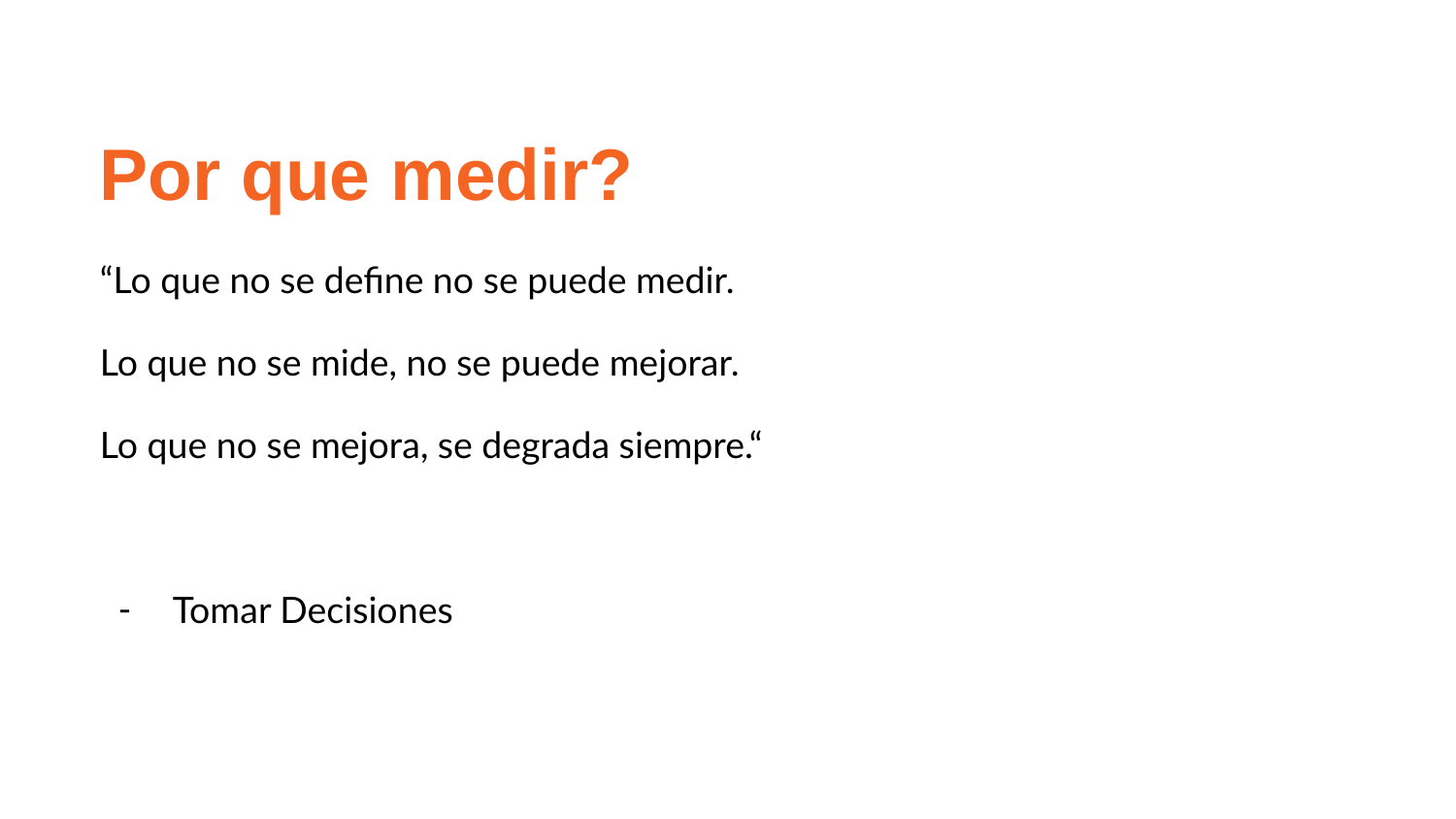

Por que medir?
“Lo que no se define no se puede medir.
Lo que no se mide, no se puede mejorar.
Lo que no se mejora, se degrada siempre.“

Tomar Decisiones